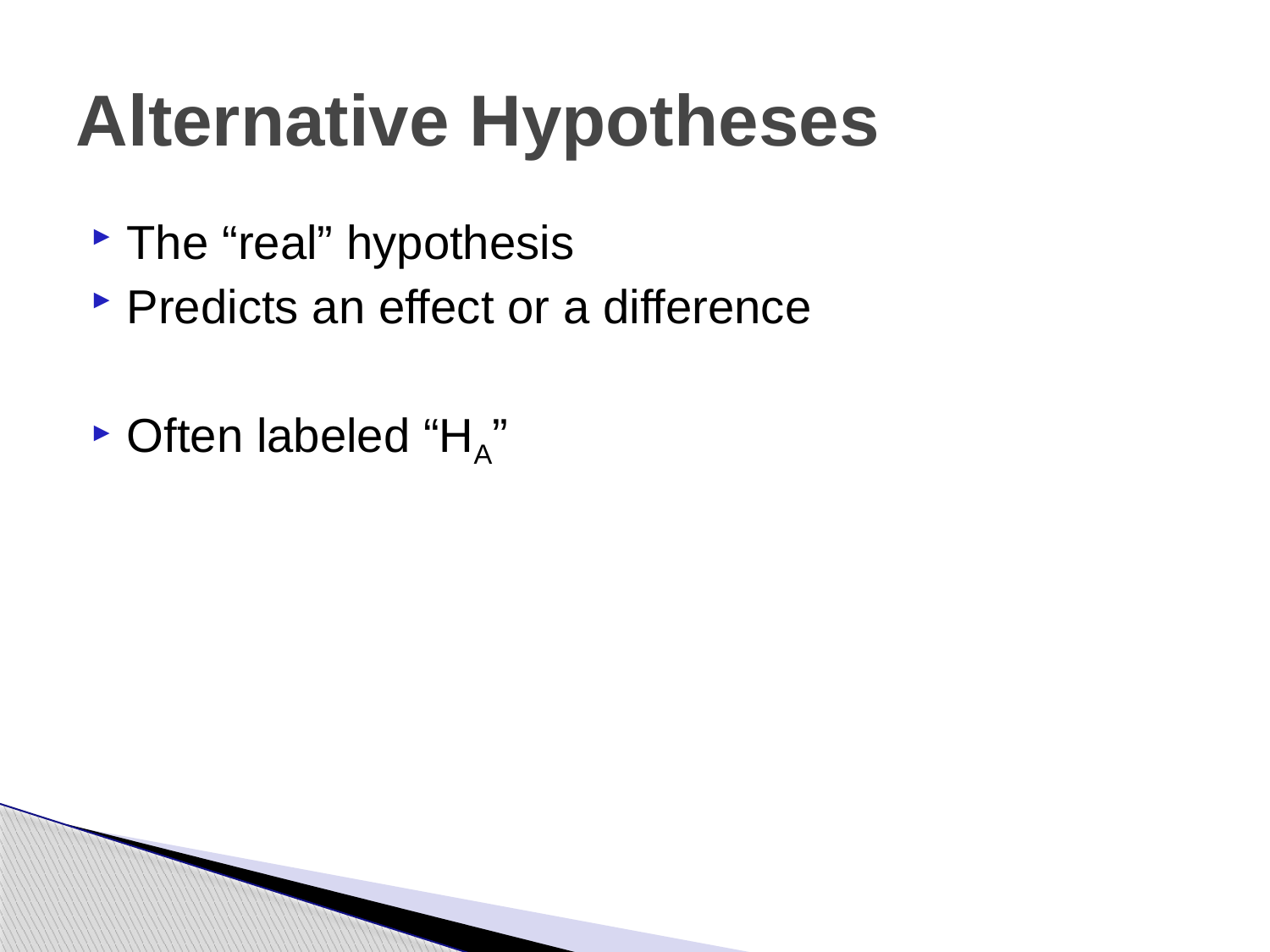

# Alternative Hypotheses
The “real” hypothesis
Predicts an effect or a difference

Often labeled “HA”